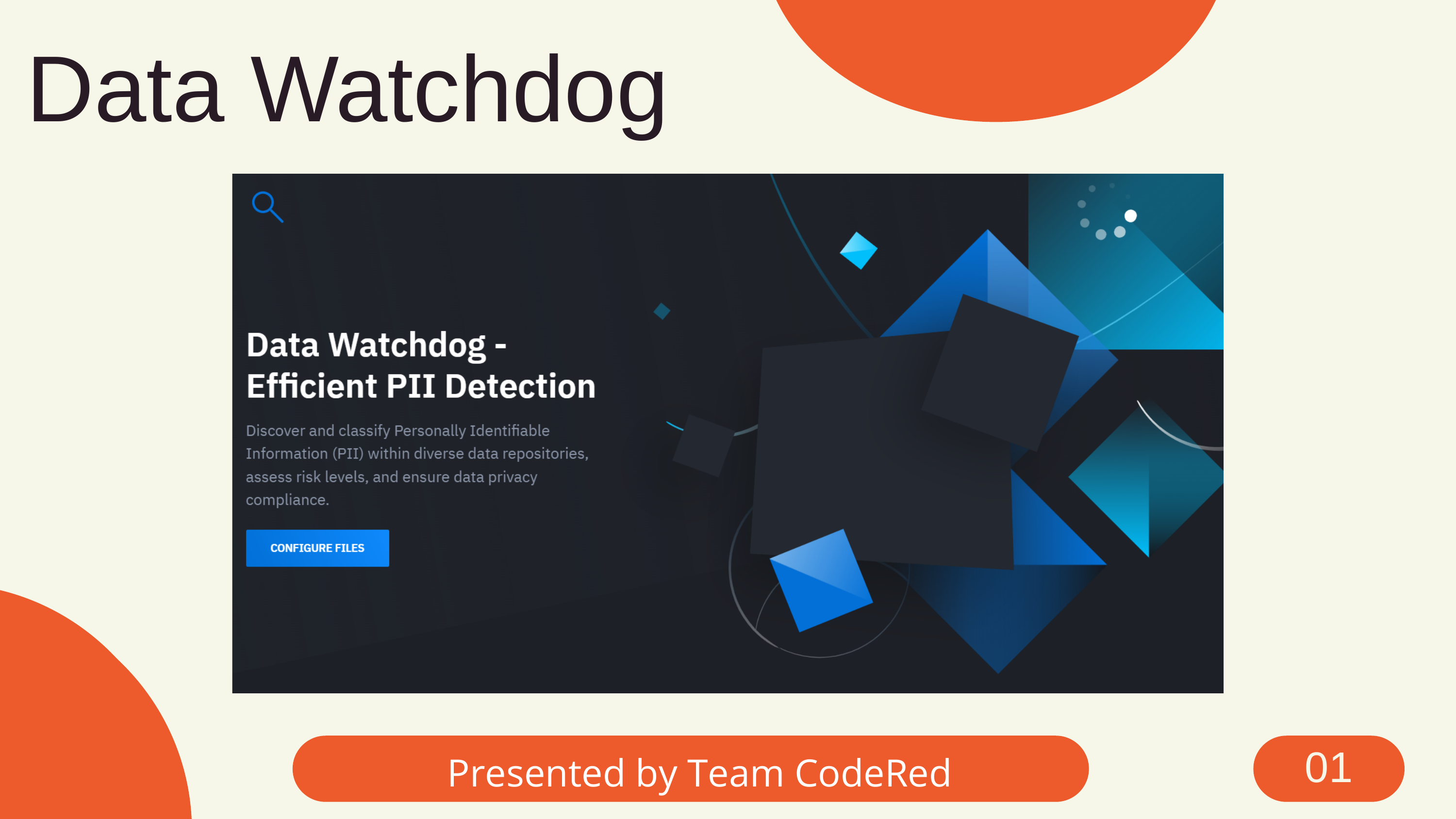

Data Watchdog

Presented by Team CodeRed
01